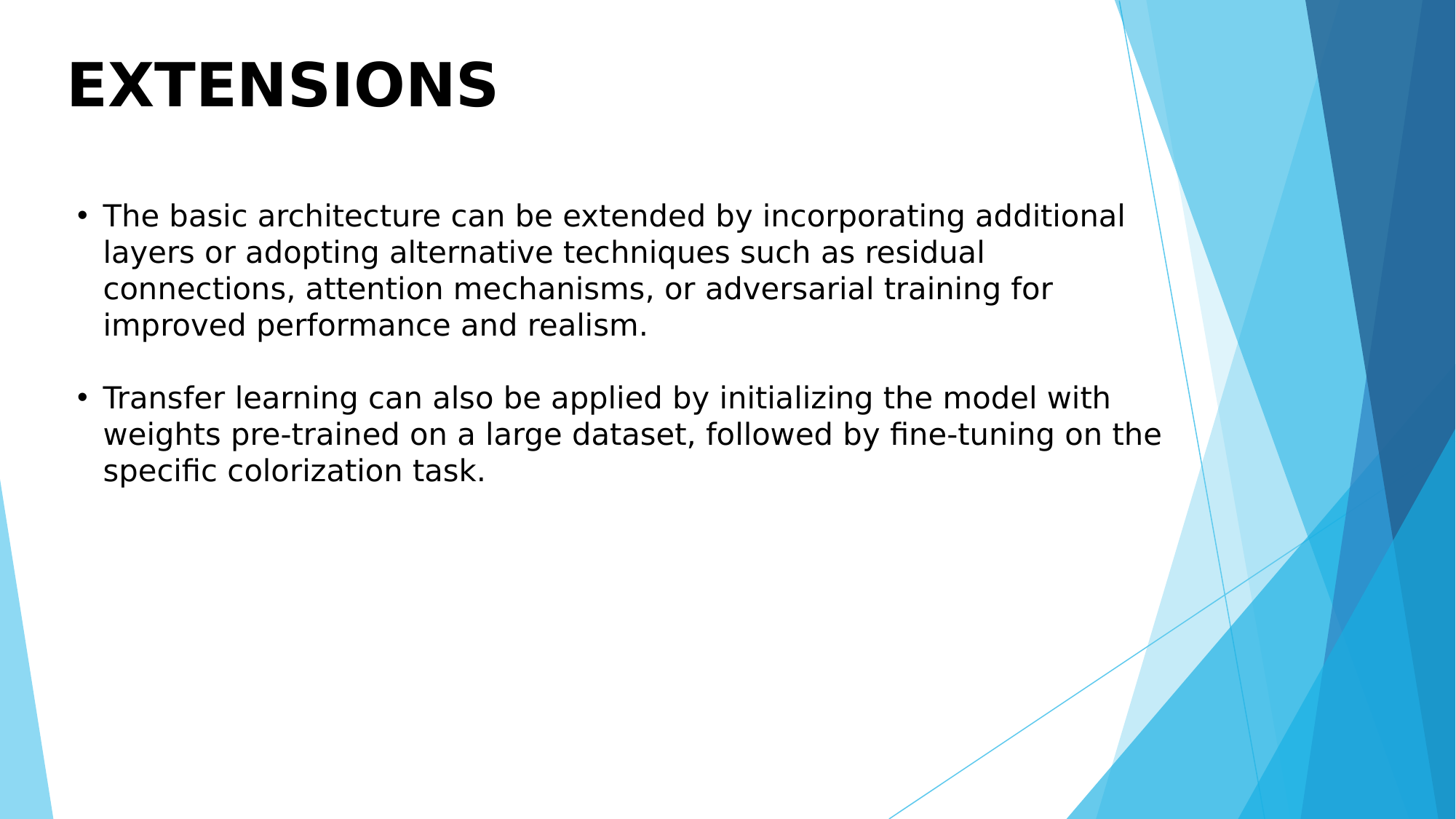

# EXTENSIONS
The basic architecture can be extended by incorporating additional layers or adopting alternative techniques such as residual connections, attention mechanisms, or adversarial training for improved performance and realism.

Transfer learning can also be applied by initializing the model with weights pre-trained on a large dataset, followed by fine-tuning on the specific colorization task.